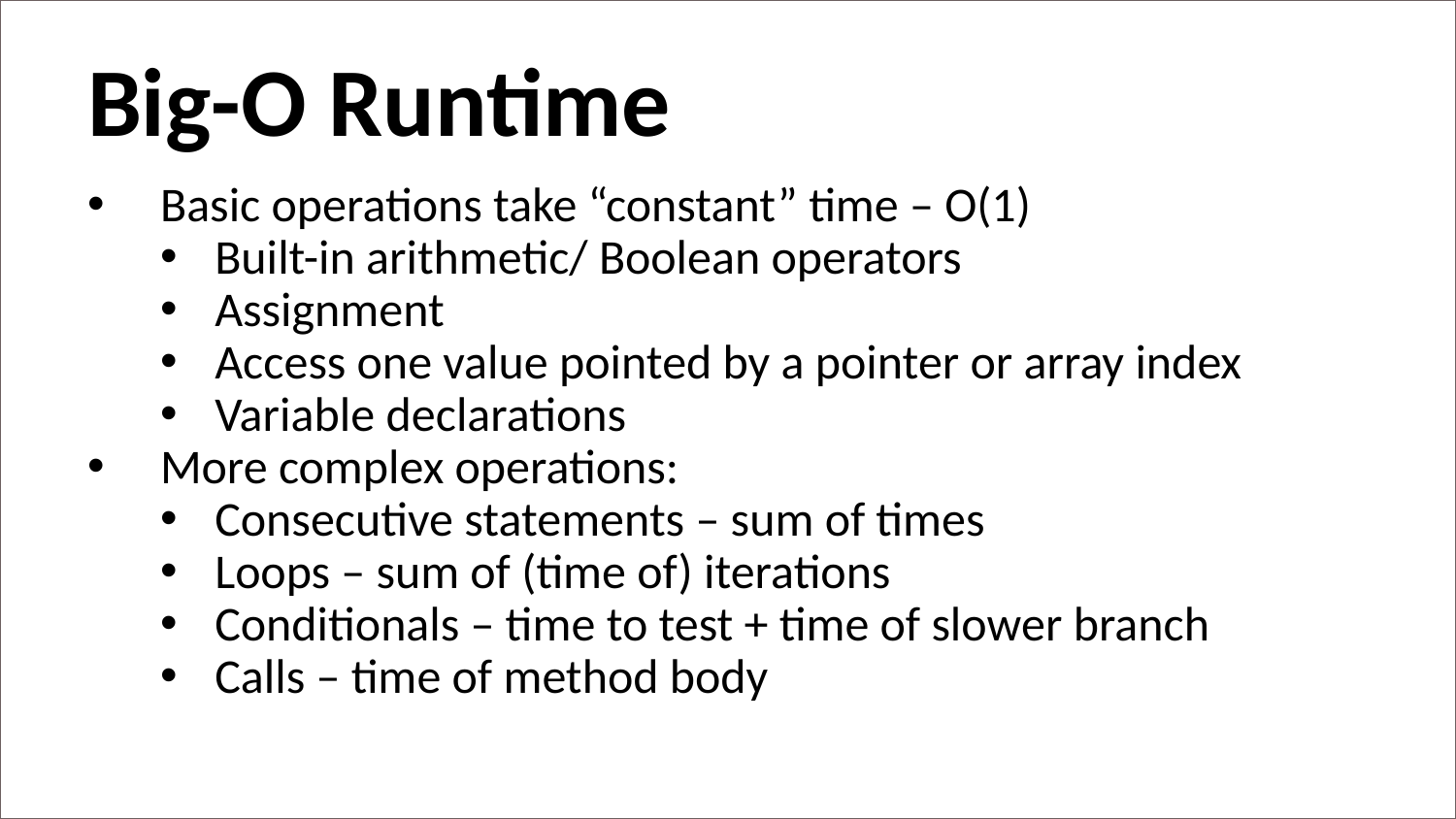

Big-O Runtime

Basic operations take “constant” time – O(1)
Built-in arithmetic/ Boolean operators
Assignment
Access one value pointed by a pointer or array index
Variable declarations
More complex operations:
Consecutive statements – sum of times
Loops – sum of (time of) iterations
Conditionals – time to test + time of slower branch
Calls – time of method body